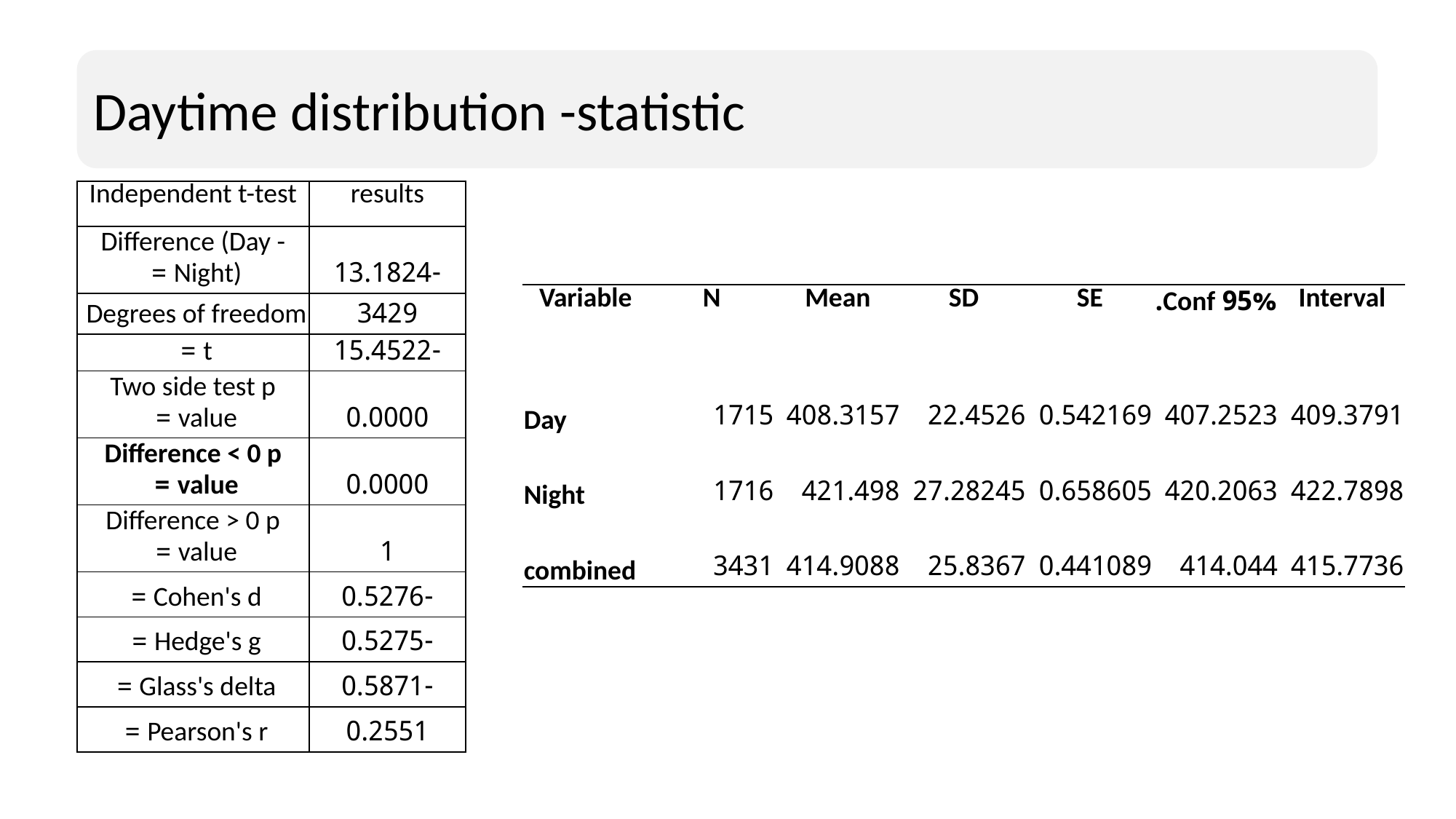

Daytime distribution -statistic
| Independent t-test | results |
| --- | --- |
| Difference (Day - Night) = | -13.1824 |
| Degrees of freedom | 3429 |
| t = | -15.4522 |
| Two side test p value = | 0.0000 |
| Difference < 0 p value = | 0.0000 |
| Difference > 0 p value = | 1 |
| Cohen's d = | -0.5276 |
| Hedge's g = | -0.5275 |
| Glass's delta = | -0.5871 |
| Pearson's r = | 0.2551 |
| Variable | N | Mean | SD | SE | 95% Conf. | Interval |
| --- | --- | --- | --- | --- | --- | --- |
| Day | 1715 | 408.3157 | 22.4526 | 0.542169 | 407.2523 | 409.3791 |
| Night | 1716 | 421.498 | 27.28245 | 0.658605 | 420.2063 | 422.7898 |
| combined | 3431 | 414.9088 | 25.8367 | 0.441089 | 414.044 | 415.7736 |